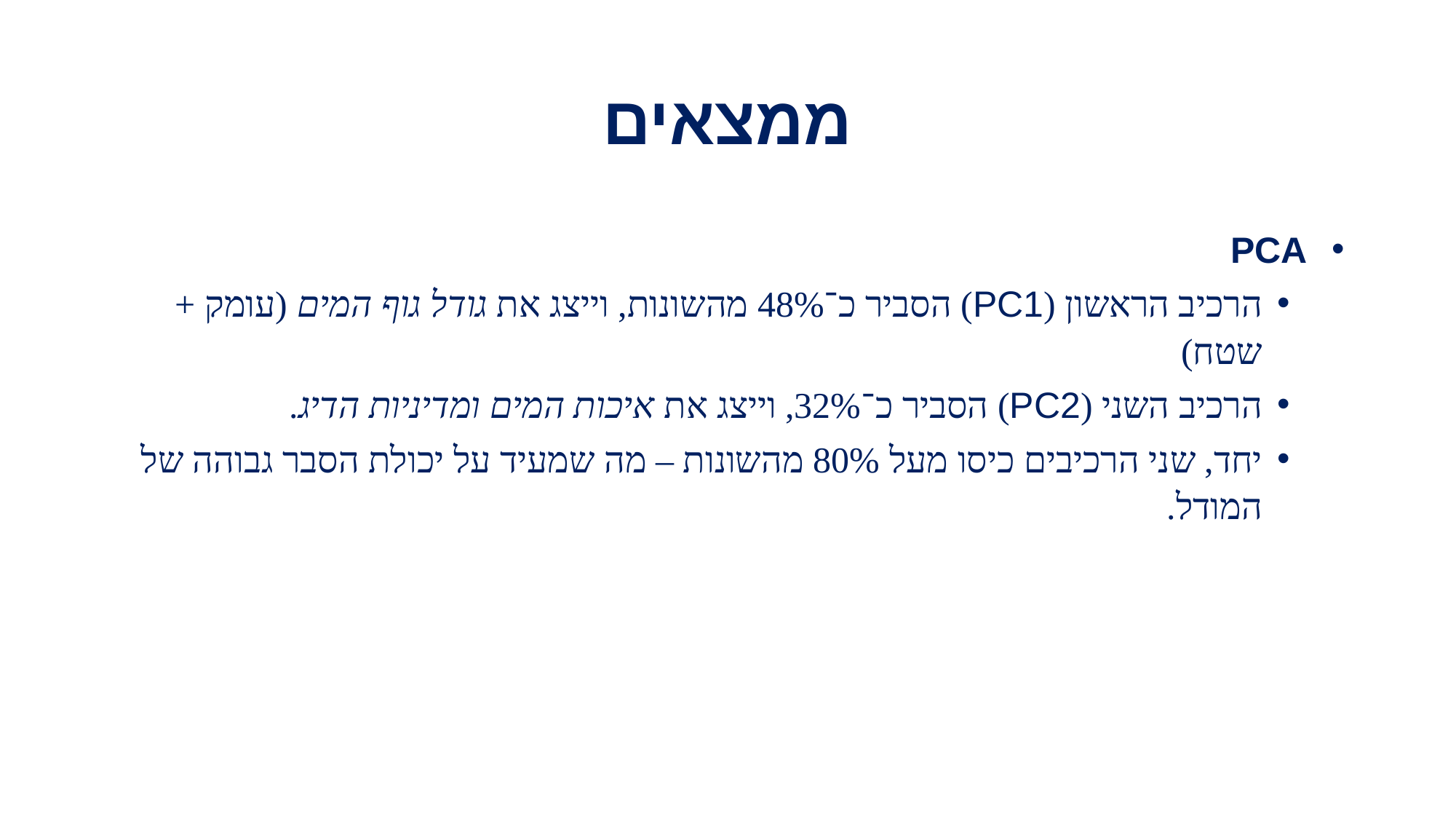

# ממצאים
 PCA
הרכיב הראשון (PC1) הסביר כ־48% מהשונות, וייצג את גודל גוף המים (עומק + שטח)
הרכיב השני (PC2) הסביר כ־32%, וייצג את איכות המים ומדיניות הדיג.
יחד, שני הרכיבים כיסו מעל 80% מהשונות – מה שמעיד על יכולת הסבר גבוהה של המודל.